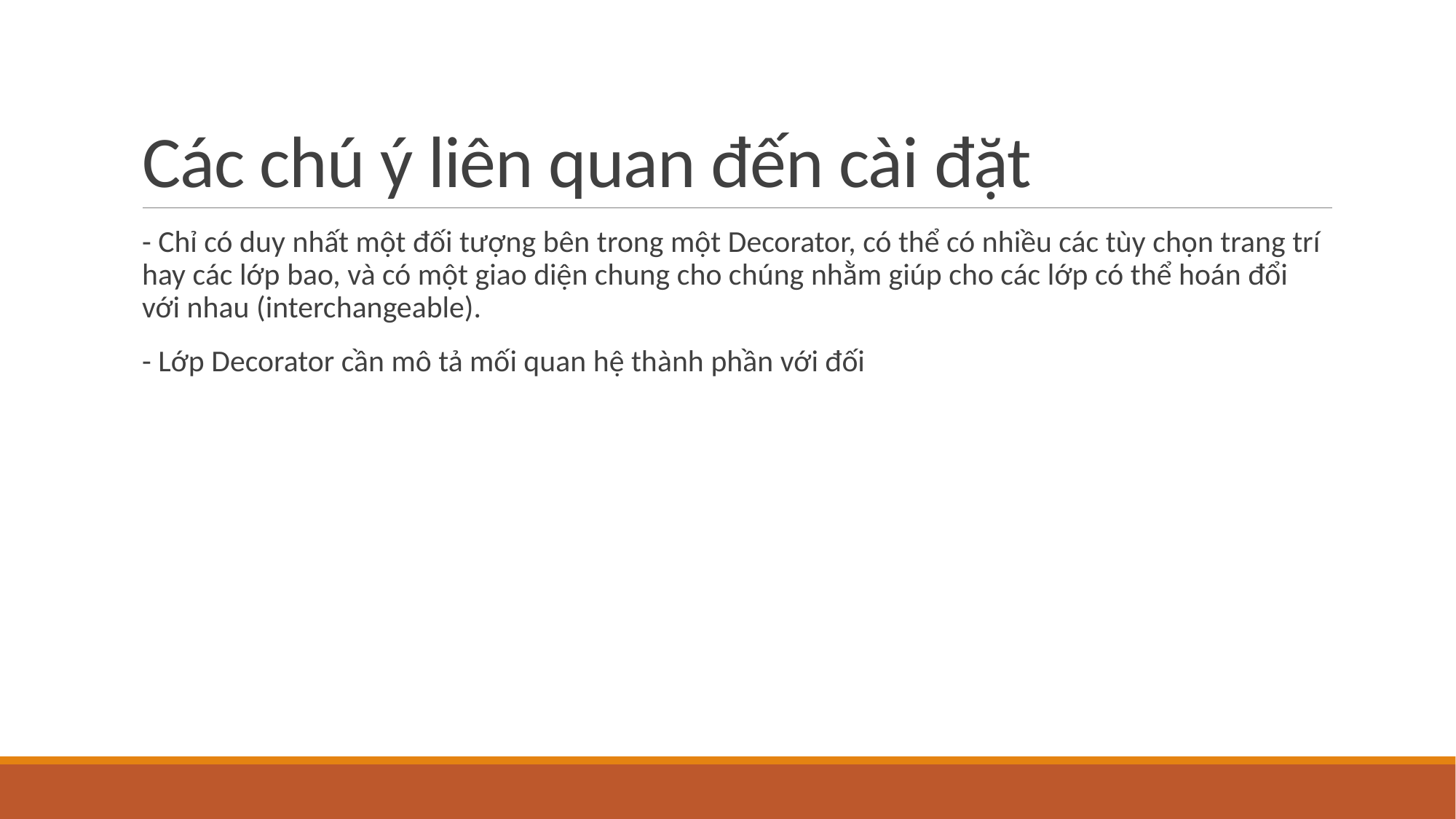

# Các chú ý liên quan đến cài đặt
- Chỉ có duy nhất một đối tượng bên trong một Decorator, có thể có nhiều các tùy chọn trang trí hay các lớp bao, và có một giao diện chung cho chúng nhằm giúp cho các lớp có thể hoán đổi với nhau (interchangeable).
- Lớp Decorator cần mô tả mối quan hệ thành phần với đối